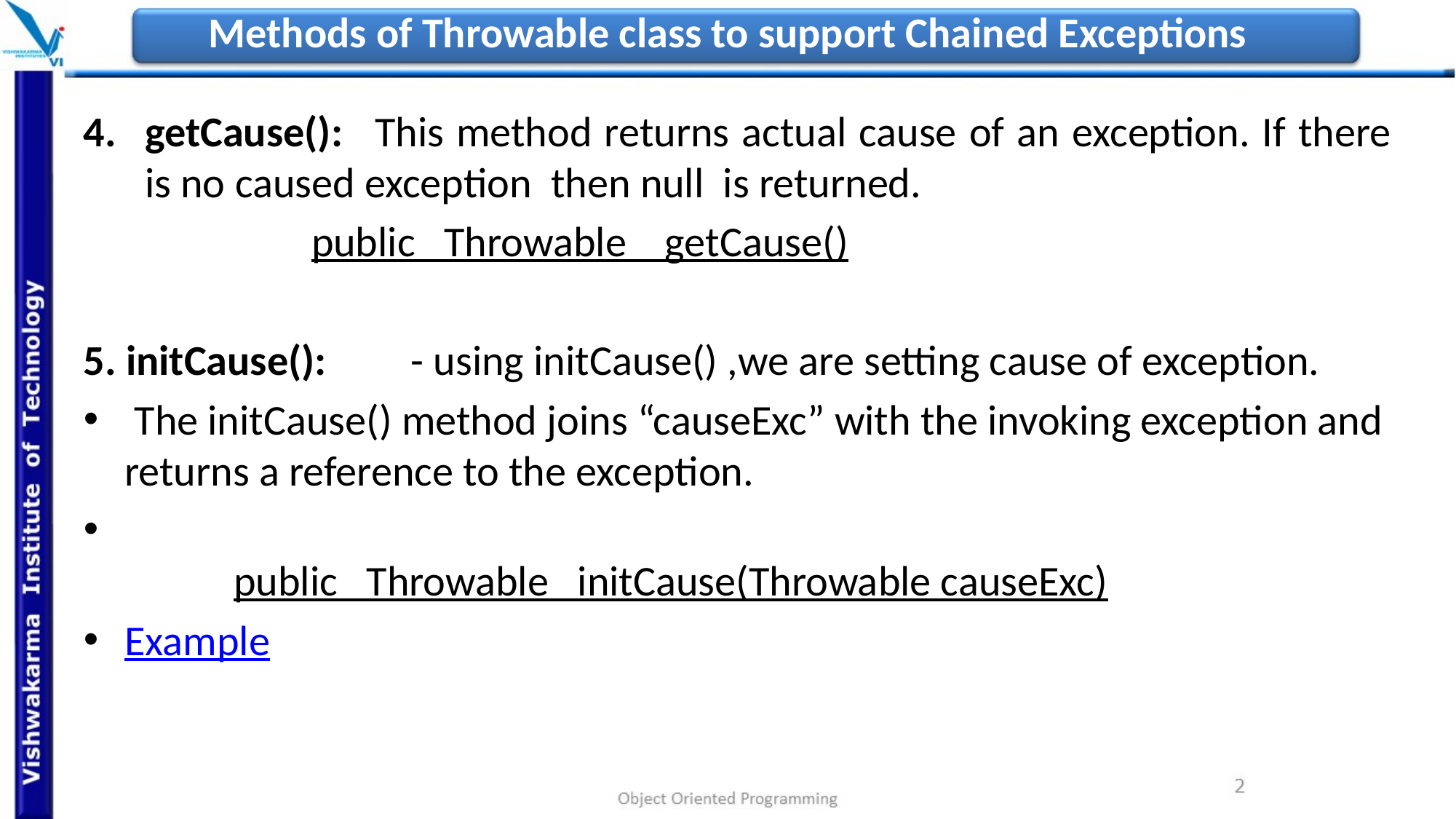

# Methods of Throwable class to support Chained Exceptions
getCause():   This method returns actual cause of an exception. If there is no caused exception  then null  is returned.
     		 public   Throwable    getCause()

5. initCause():	- using initCause() ,we are setting cause of exception.
 The initCause() method joins “causeExc” with the invoking exception and returns a reference to the exception.
	public   Throwable   initCause(Throwable causeExc)
Example